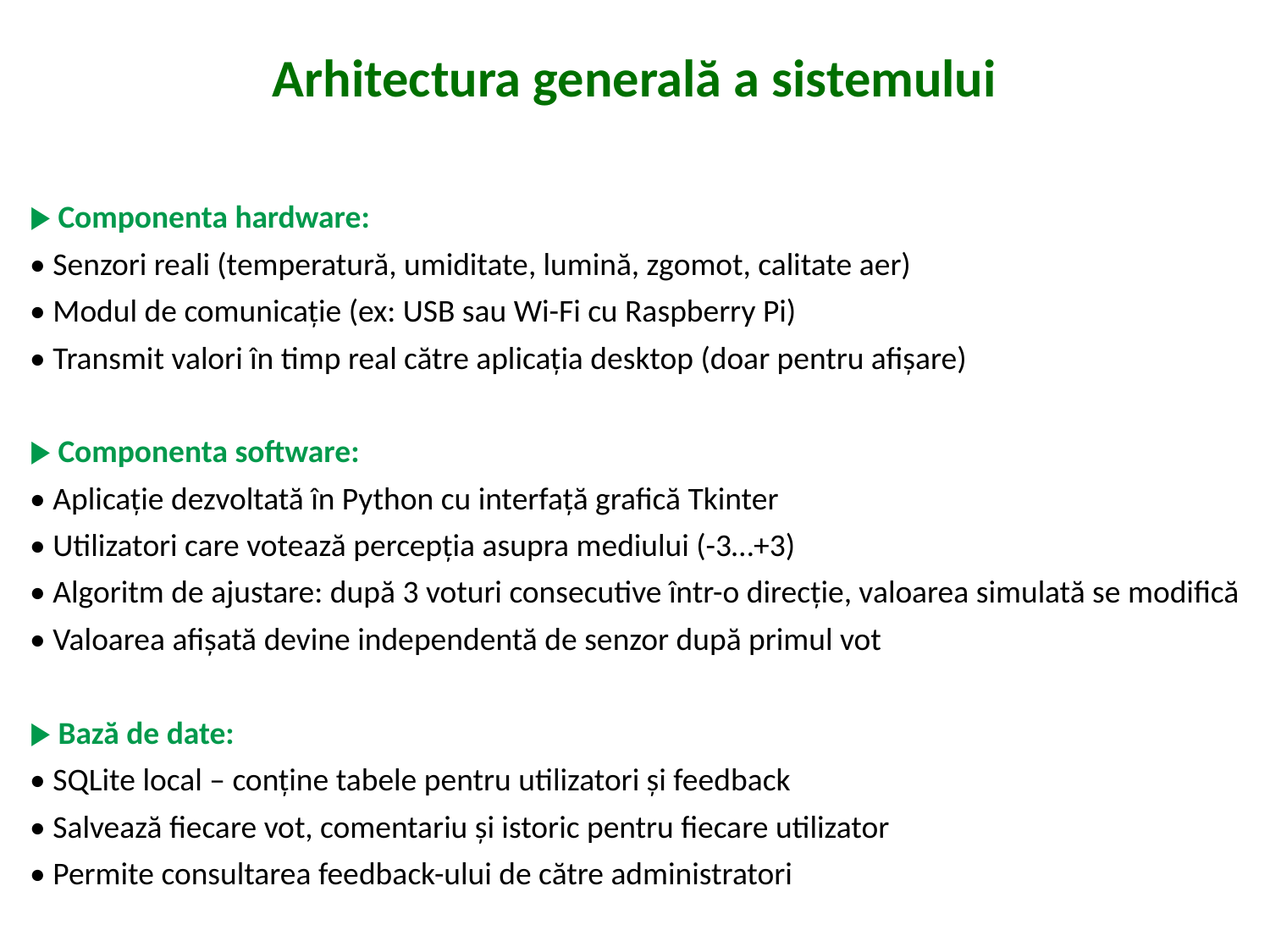

Arhitectura generală a sistemului

▶️ Componenta hardware:
• Senzori reali (temperatură, umiditate, lumină, zgomot, calitate aer)
• Modul de comunicație (ex: USB sau Wi-Fi cu Raspberry Pi)
• Transmit valori în timp real către aplicația desktop (doar pentru afișare)

▶️ Componenta software:
• Aplicație dezvoltată în Python cu interfață grafică Tkinter
• Utilizatori care votează percepția asupra mediului (-3…+3)
• Algoritm de ajustare: după 3 voturi consecutive într-o direcție, valoarea simulată se modifică
• Valoarea afișată devine independentă de senzor după primul vot

▶️ Bază de date:
• SQLite local – conține tabele pentru utilizatori și feedback
• Salvează fiecare vot, comentariu și istoric pentru fiecare utilizator
• Permite consultarea feedback-ului de către administratori